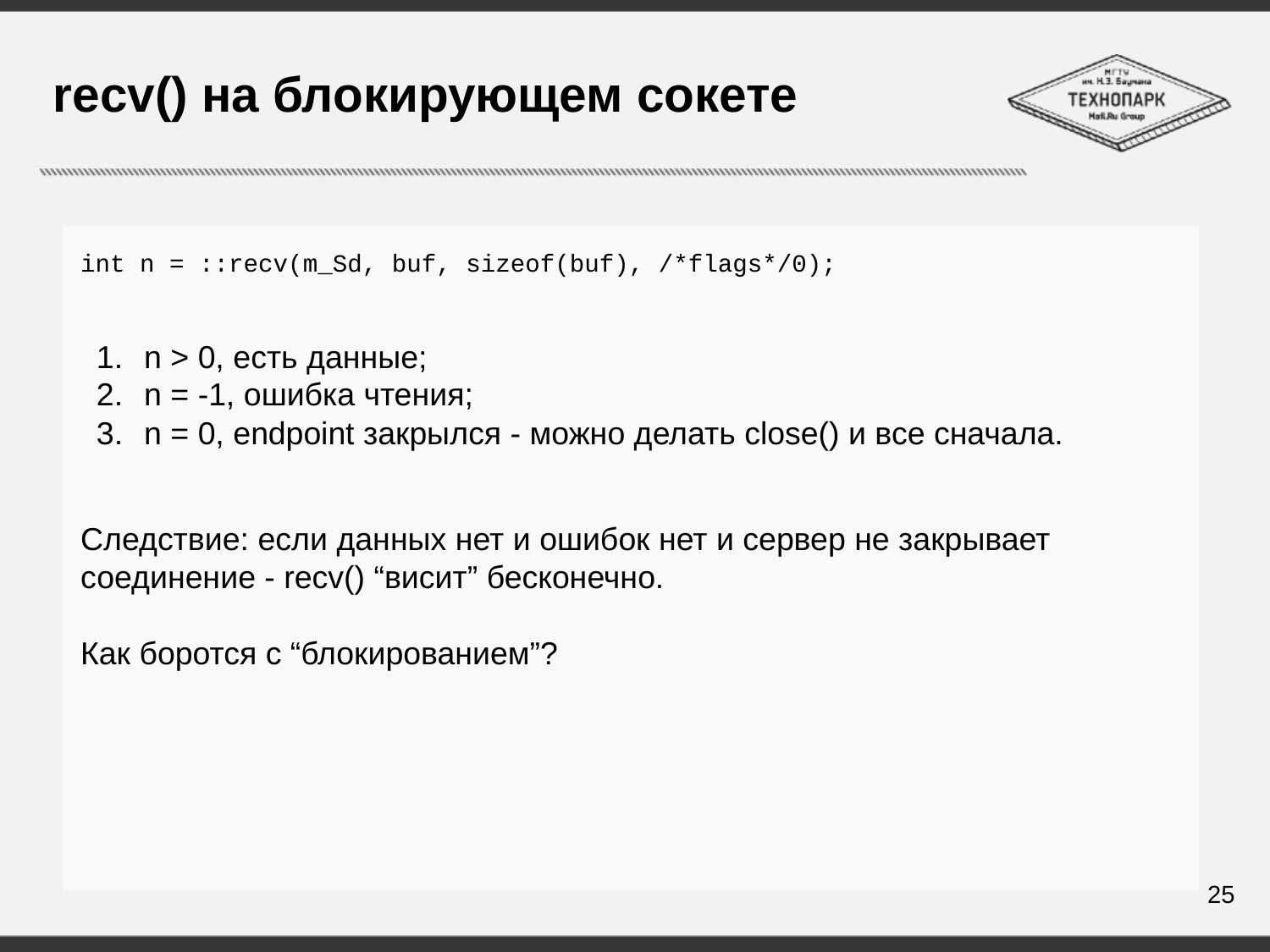

# recv() на блокирующем сокете
int n = ::recv(m_Sd, buf, sizeof(buf), /*flags*/0);

n > 0, есть данные;
n = -1, ошибка чтения;
n = 0, endpoint закрылся - можно делать close() и все сначала.

Следствие: если данных нет и ошибок нет и сервер не закрывает соединение - recv() “висит” бесконечно.

Как боротся с “блокированием”?

25